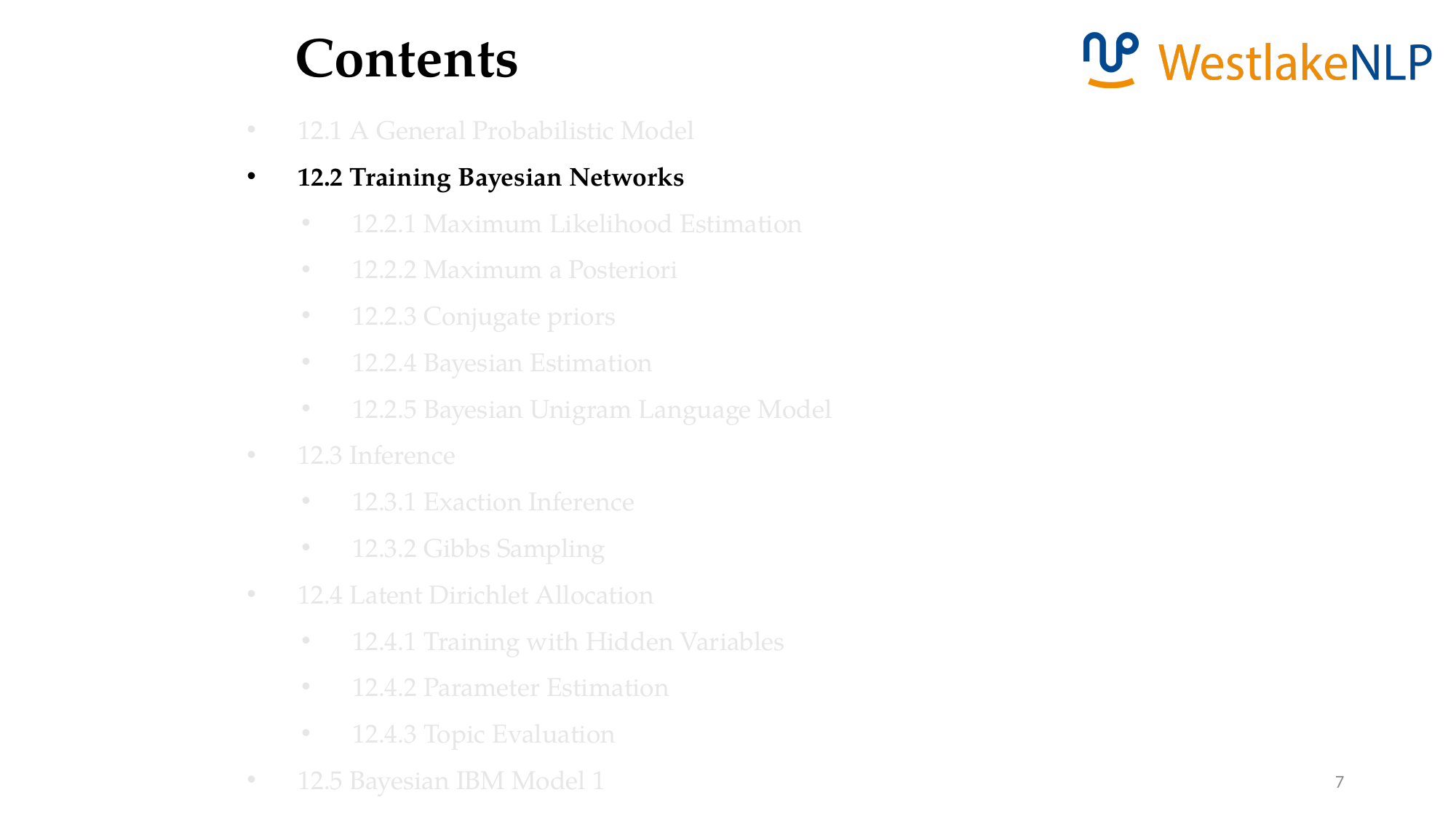

Contents
12.1 A General Probabilistic Model
12.2 Training Bayesian Networks
12.2.1 Maximum Likelihood Estimation
12.2.2 Maximum a Posteriori
12.2.3 Conjugate priors
12.2.4 Bayesian Estimation
12.2.5 Bayesian Unigram Language Model
12.3 Inference
12.3.1 Exaction Inference
12.3.2 Gibbs Sampling
12.4 Latent Dirichlet Allocation
12.4.1 Training with Hidden Variables
12.4.2 Parameter Estimation
12.4.3 Topic Evaluation
12.5 Bayesian IBM Model 1
7